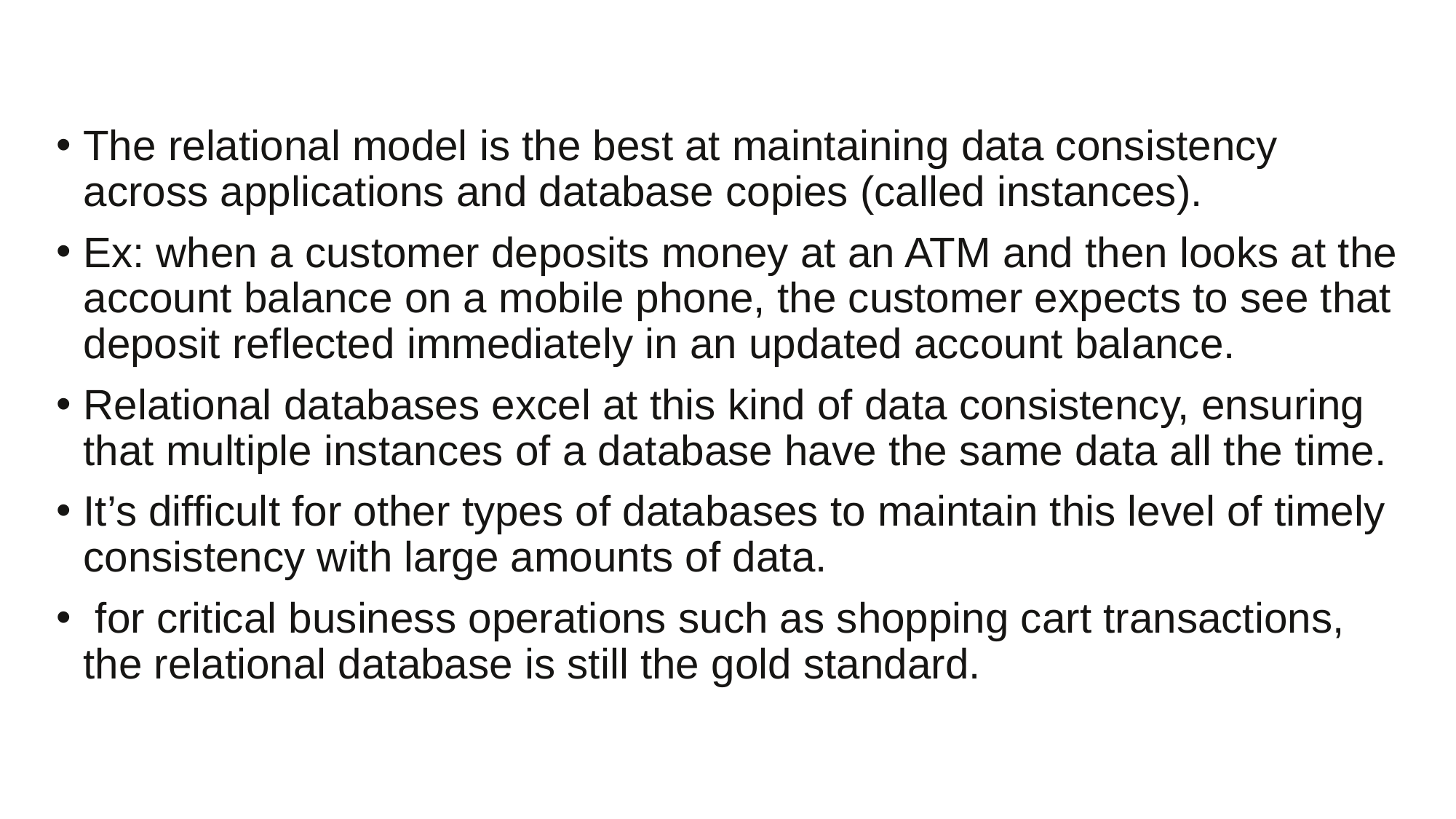

The relational model is the best at maintaining data consistency across applications and database copies (called instances).
Ex: when a customer deposits money at an ATM and then looks at the account balance on a mobile phone, the customer expects to see that deposit reflected immediately in an updated account balance.
Relational databases excel at this kind of data consistency, ensuring that multiple instances of a database have the same data all the time.
It’s difficult for other types of databases to maintain this level of timely consistency with large amounts of data.
 for critical business operations such as shopping cart transactions, the relational database is still the gold standard.